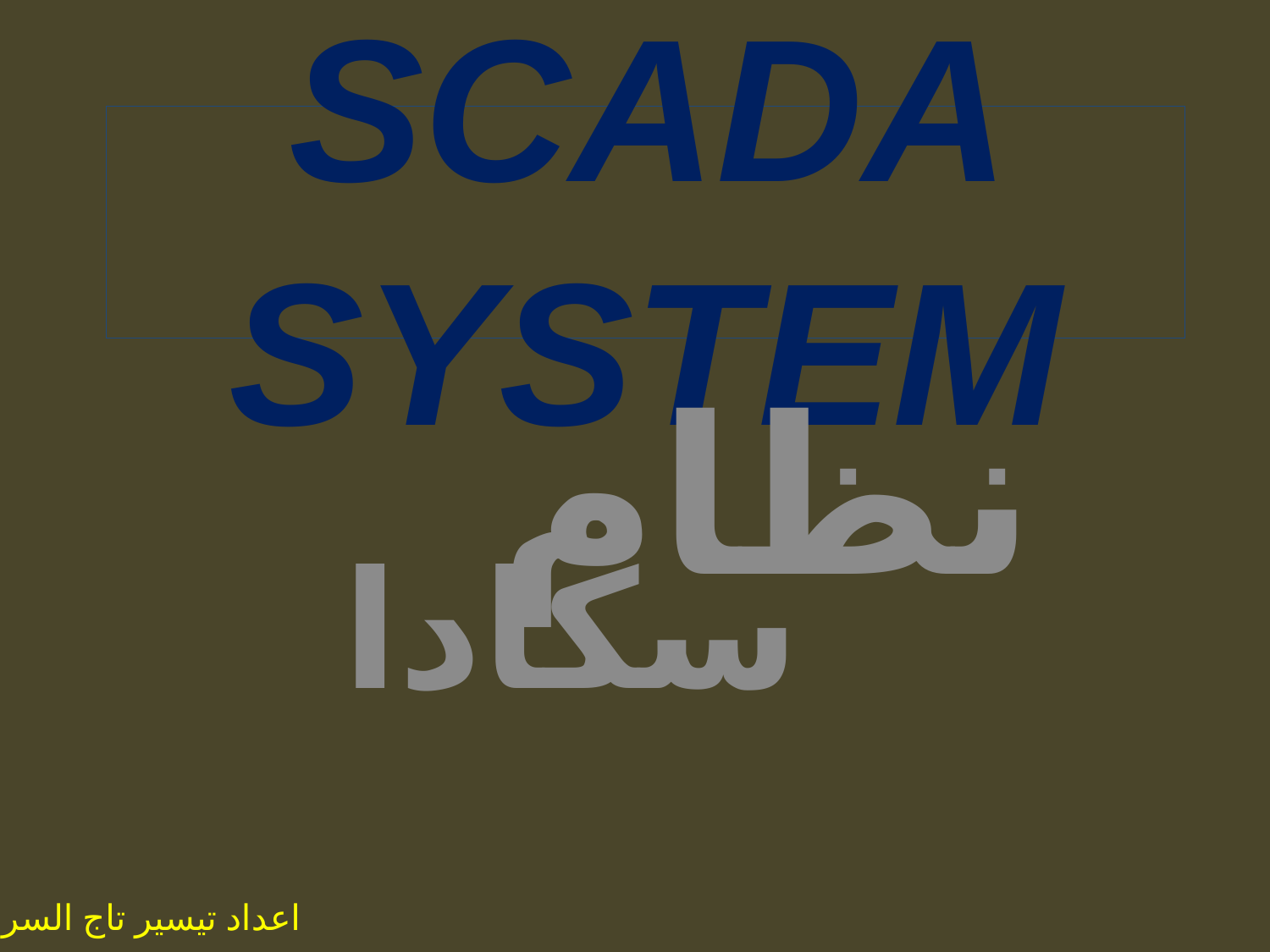

# SCADA SYSTEM
نظام
سكادا
اعداد تيسير تاج السر